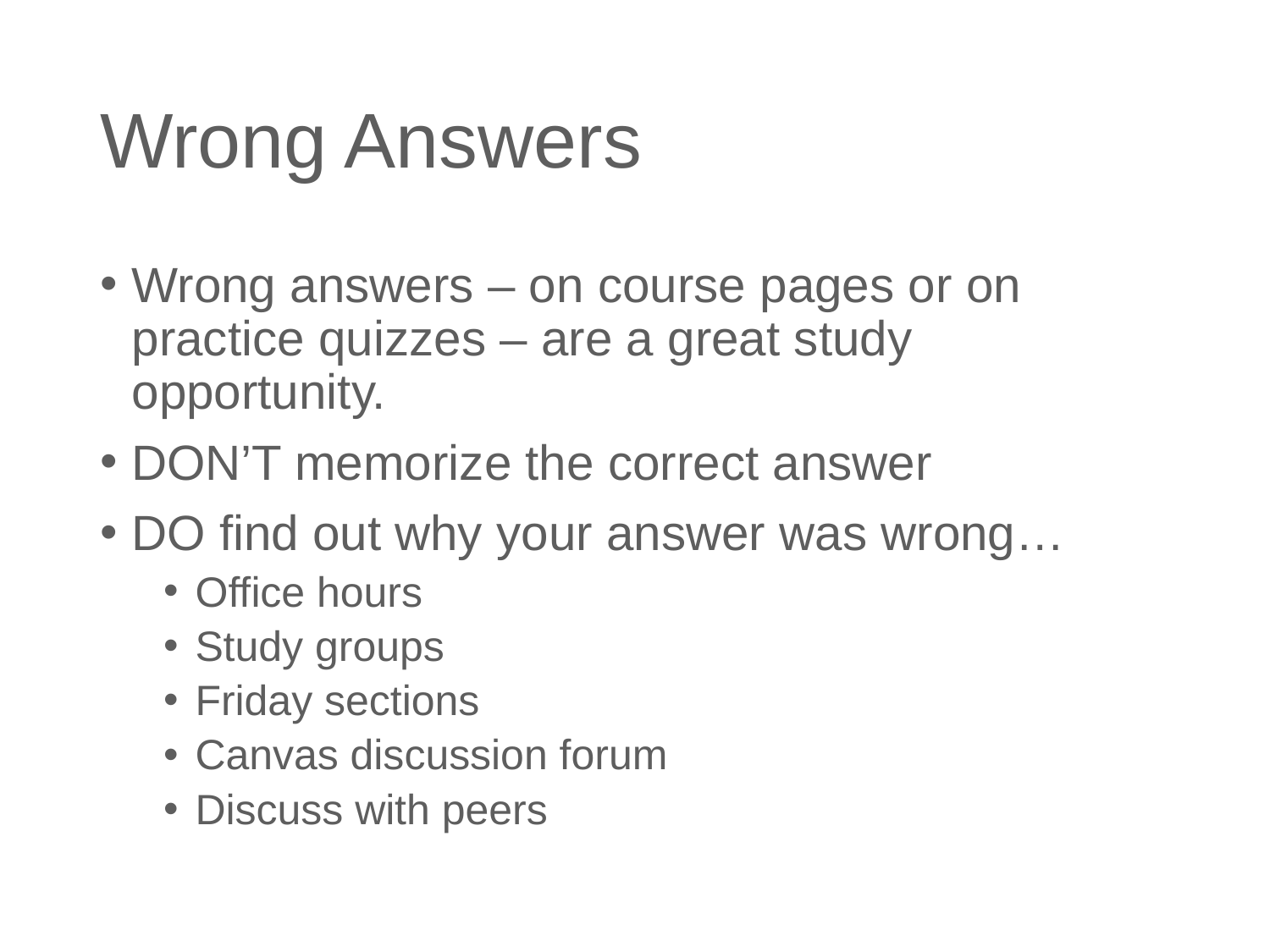

# Wrong Answers
Wrong answers – on course pages or on practice quizzes – are a great study opportunity.
DON’T memorize the correct answer
DO find out why your answer was wrong…
Office hours
Study groups
Friday sections
Canvas discussion forum
Discuss with peers